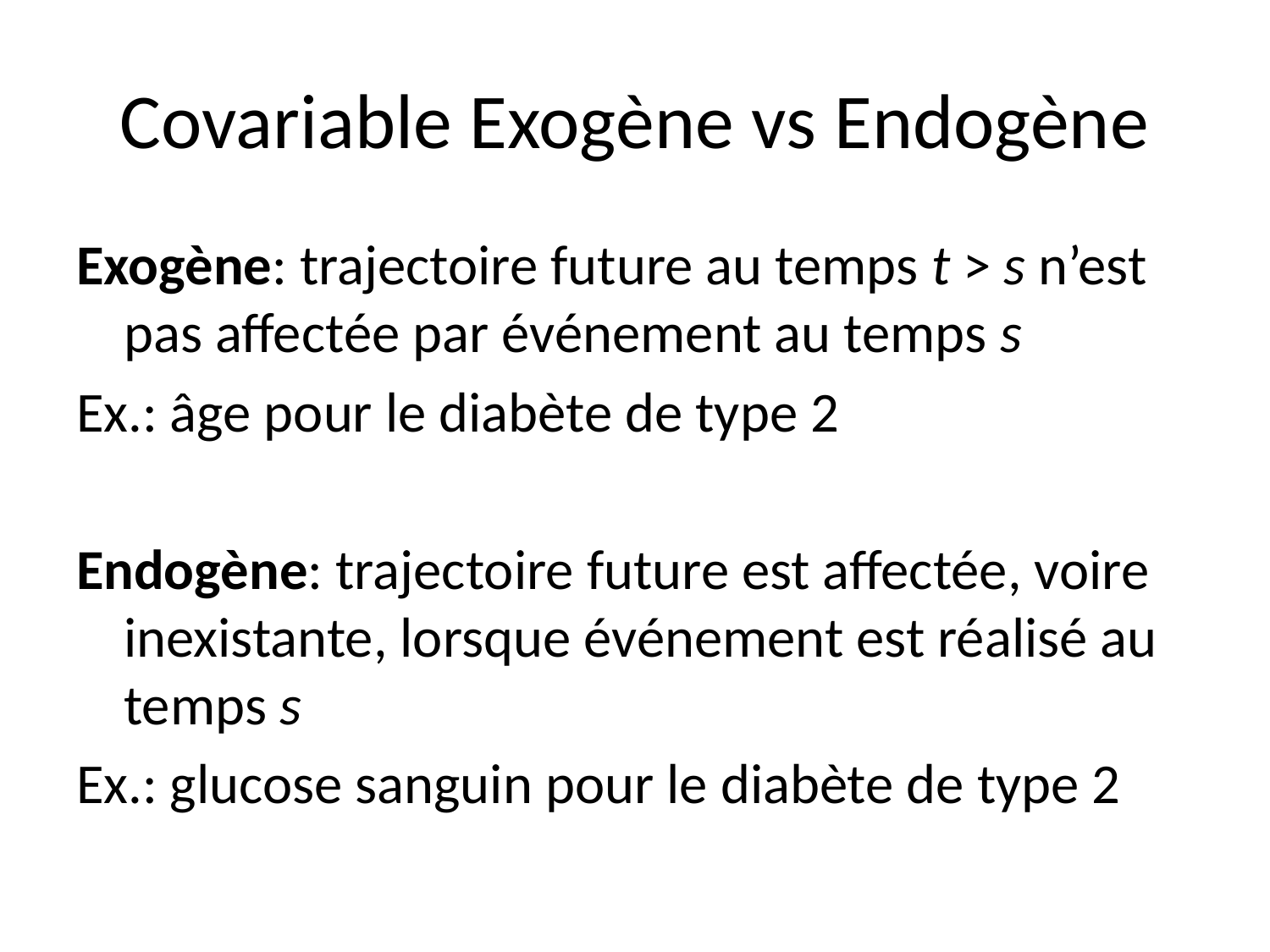

# Covariable Exogène vs Endogène
Exogène: trajectoire future au temps t > s n’est pas affectée par événement au temps s
Ex.: âge pour le diabète de type 2

Endogène: trajectoire future est affectée, voire inexistante, lorsque événement est réalisé au temps s
Ex.: glucose sanguin pour le diabète de type 2